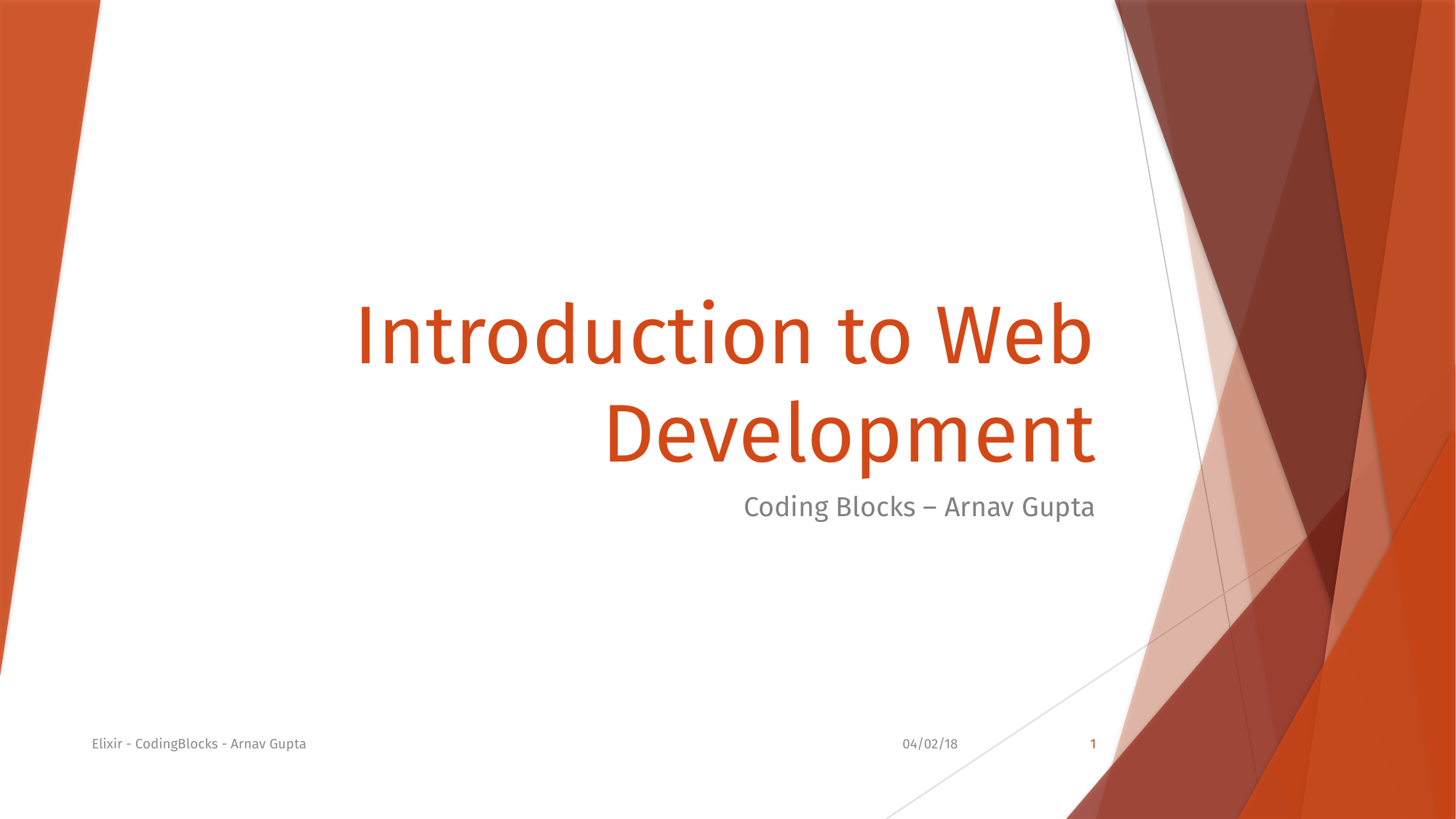

# Introduction to Web Development
Coding Blocks – Arnav Gupta
Elixir - CodingBlocks - Arnav Gupta
04/02/18
1